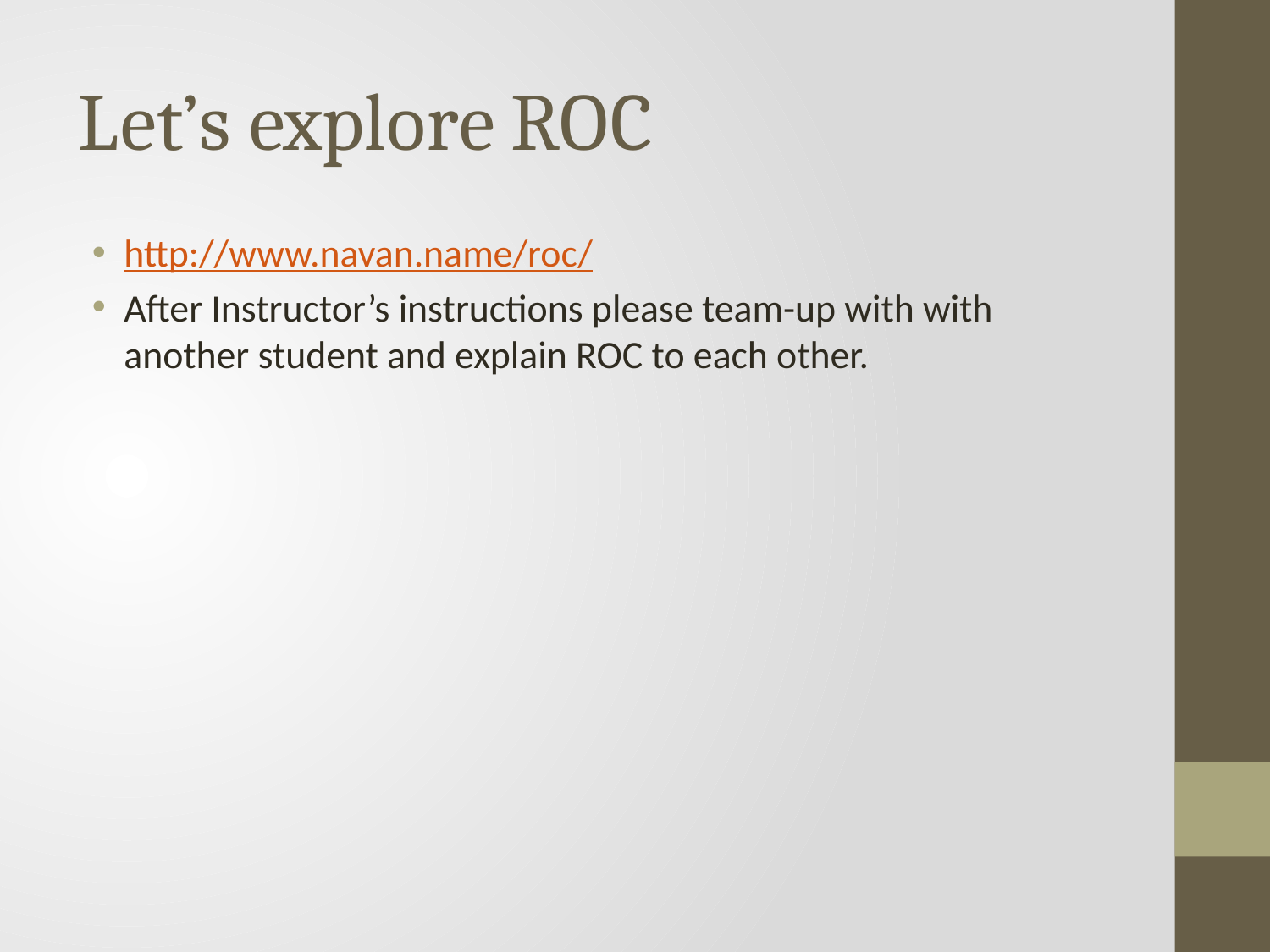

# Let’s explore ROC
http://www.navan.name/roc/
After Instructor’s instructions please team-up with with another student and explain ROC to each other.